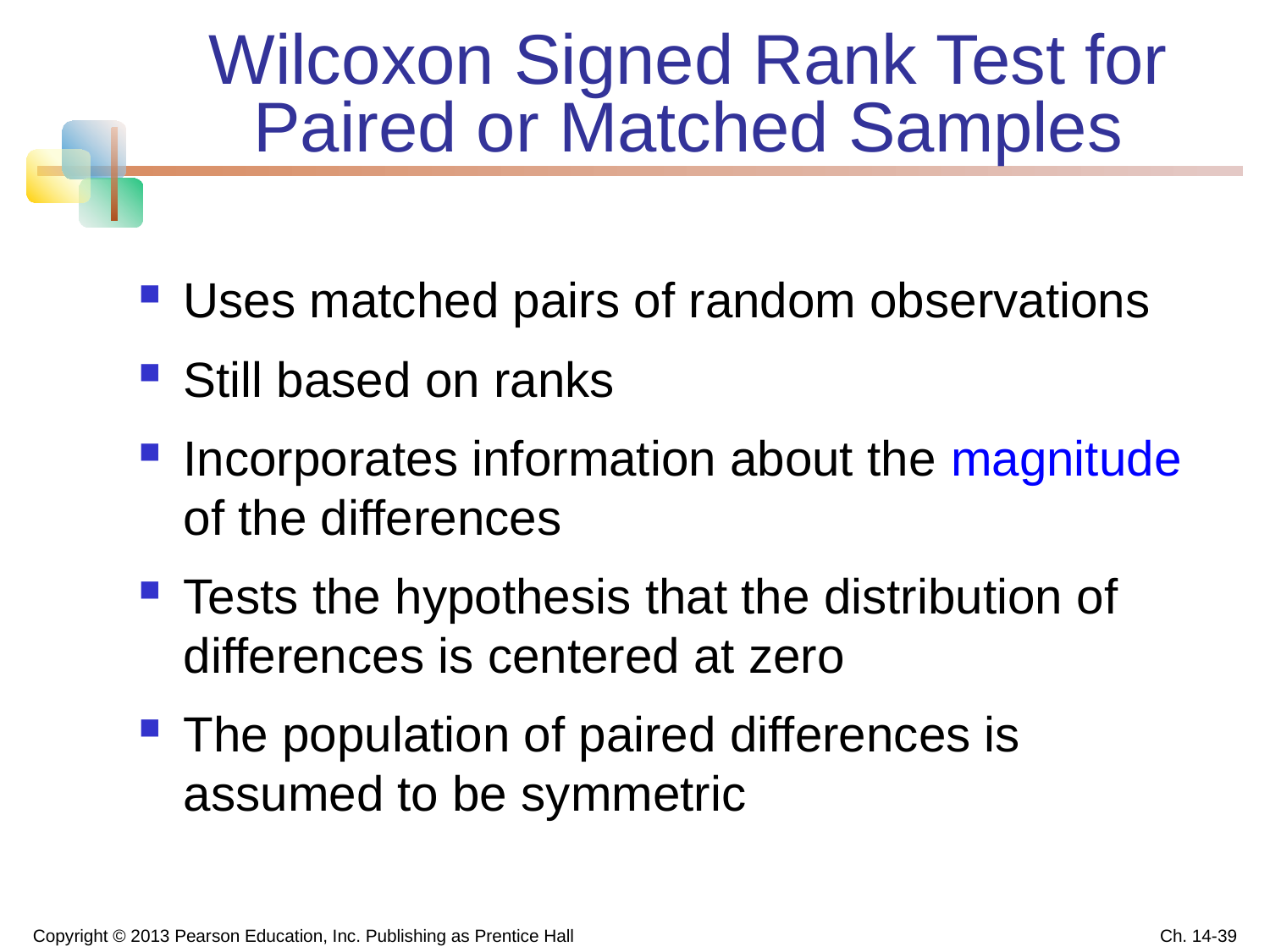

# Wilcoxon Signed Rank Test for Paired or Matched Samples
Uses matched pairs of random observations
Still based on ranks
Incorporates information about the magnitude of the differences
Tests the hypothesis that the distribution of differences is centered at zero
The population of paired differences is assumed to be symmetric
Copyright © 2013 Pearson Education, Inc. Publishing as Prentice Hall
Ch. 14-39